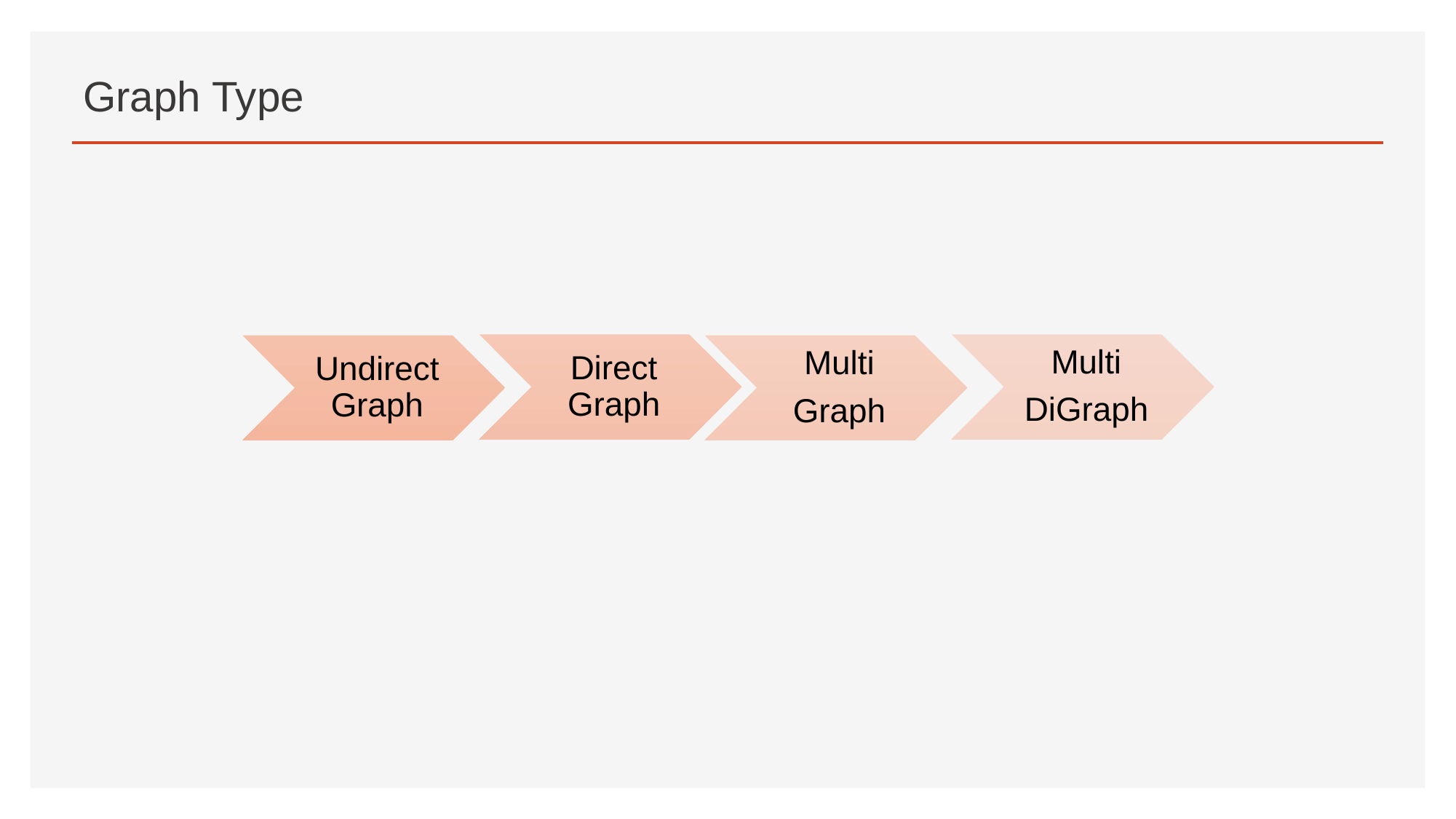

# Graph Type
Undirect Graph
Direct Graph
Multi
Graph
Multi
DiGraph